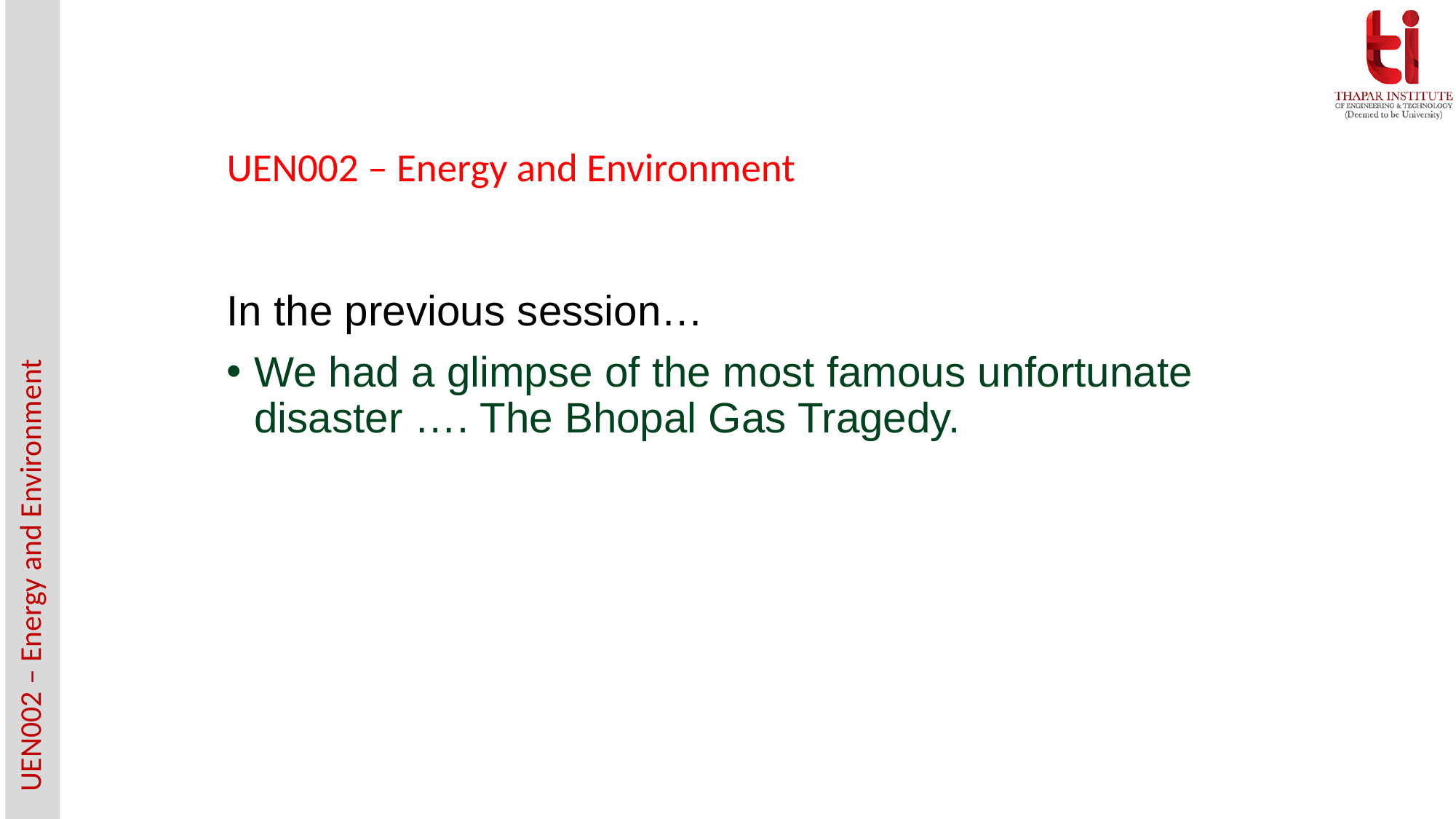

# UEN002 – Energy and Environment
In the previous session…
We had a glimpse of the most famous unfortunate disaster …. The Bhopal Gas Tragedy.